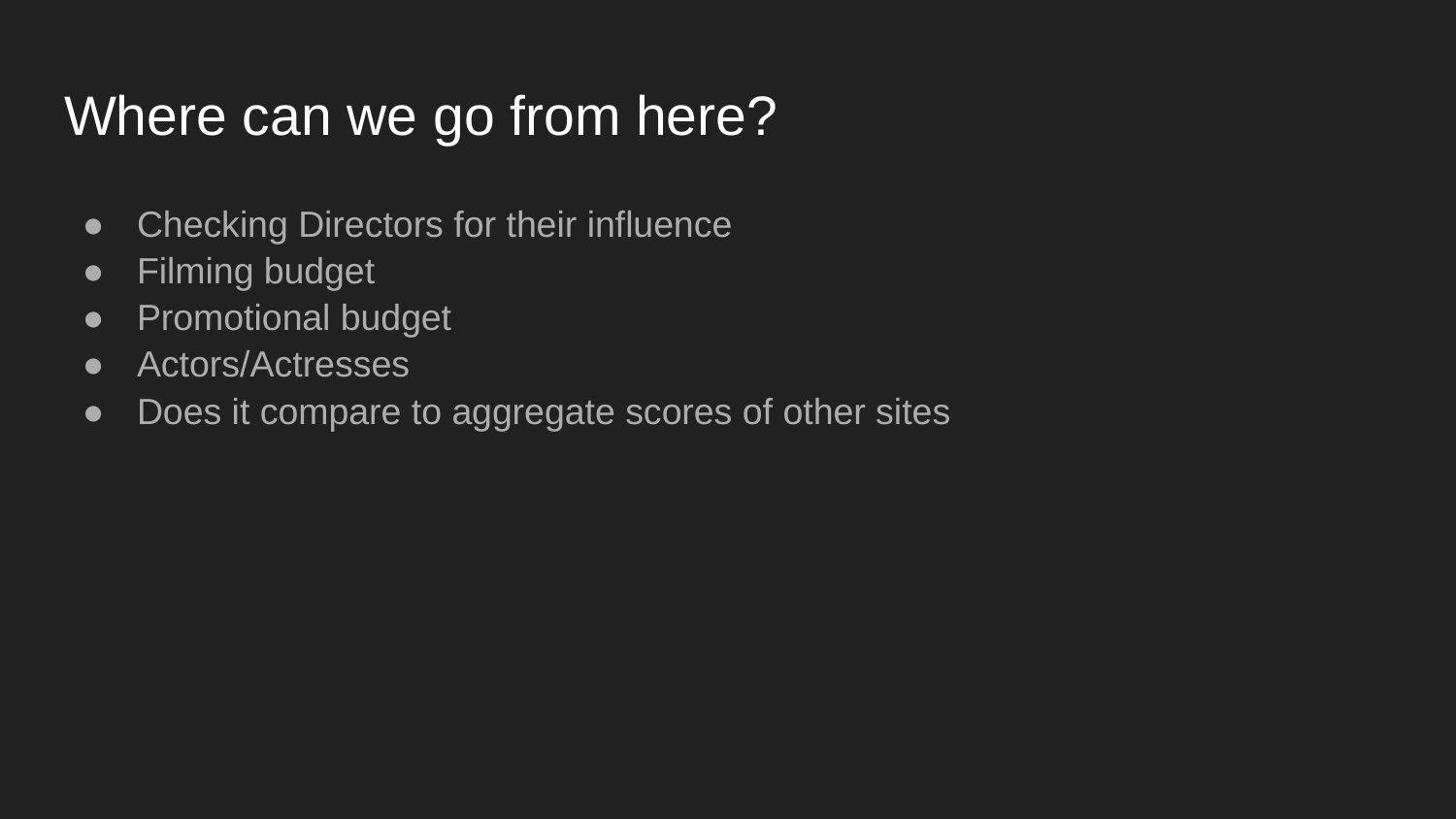

# Where can we go from here?
Checking Directors for their influence
Filming budget
Promotional budget
Actors/Actresses
Does it compare to aggregate scores of other sites